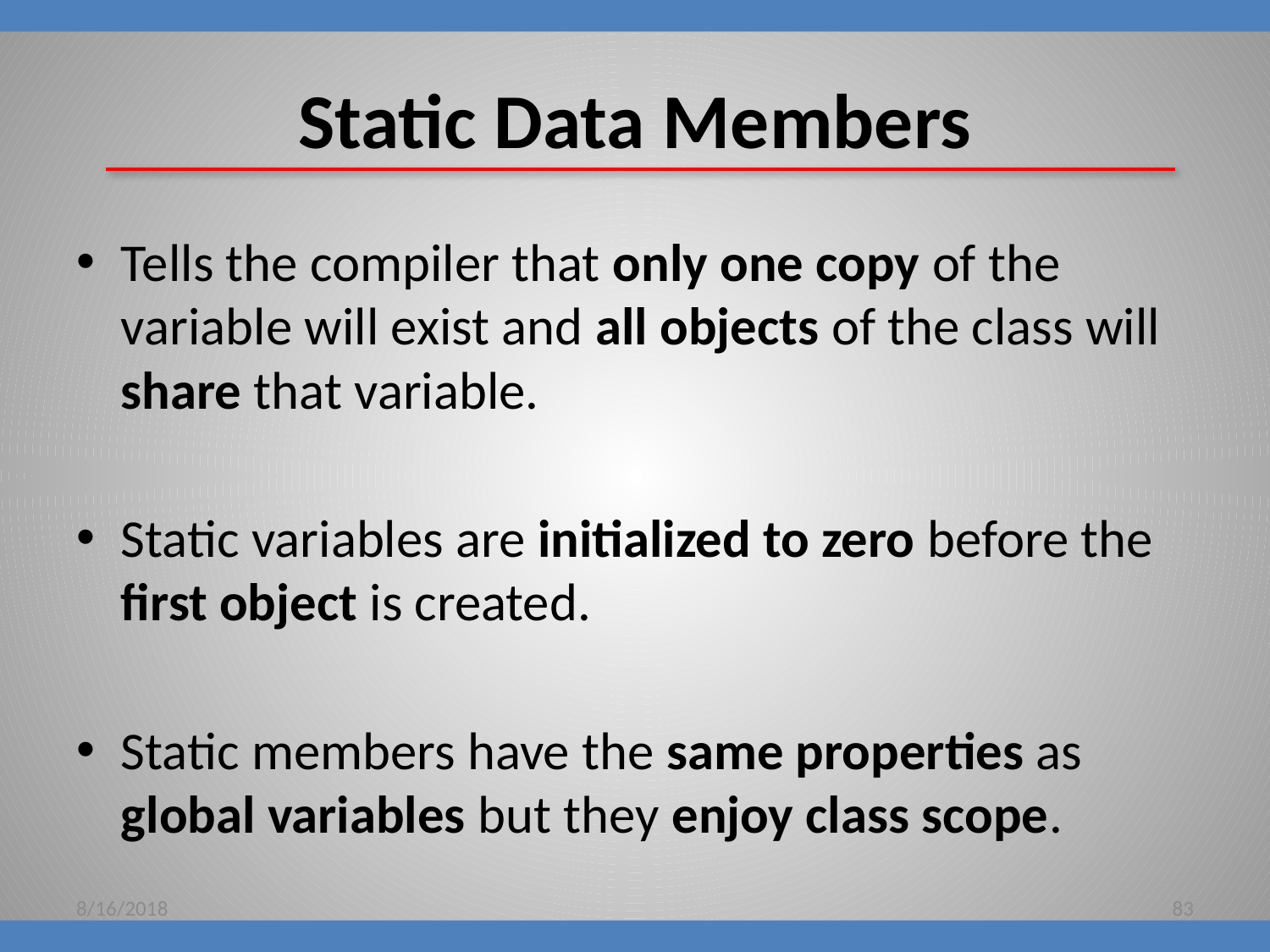

# Static Data Members
Tells the compiler that only one copy of the variable will exist and all objects of the class will share that variable.

Static variables are initialized to zero before the first object is created.

Static members have the same properties as global variables but they enjoy class scope.
8/16/2018
83